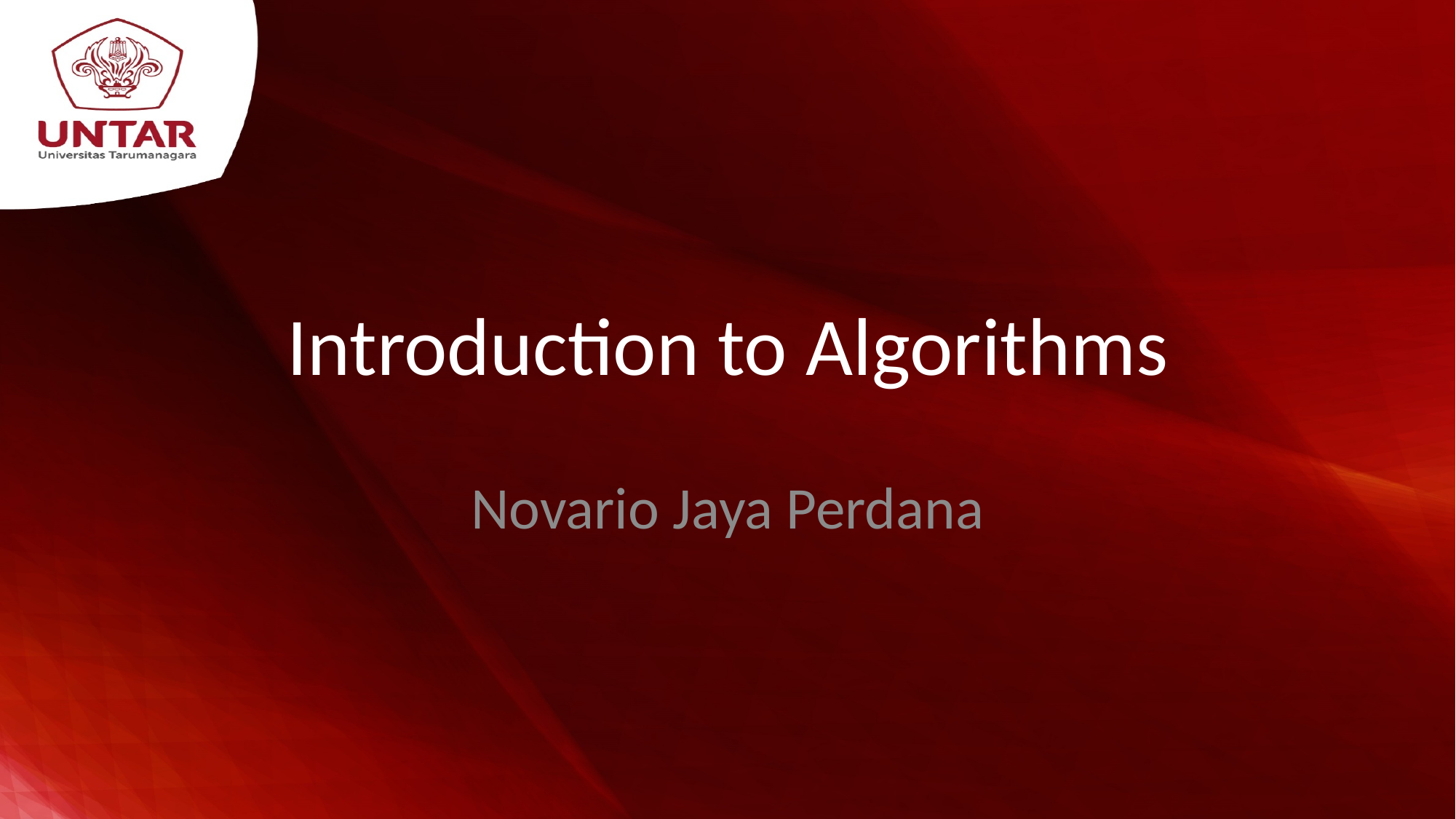

# Introduction to Algorithms
Novario Jaya Perdana